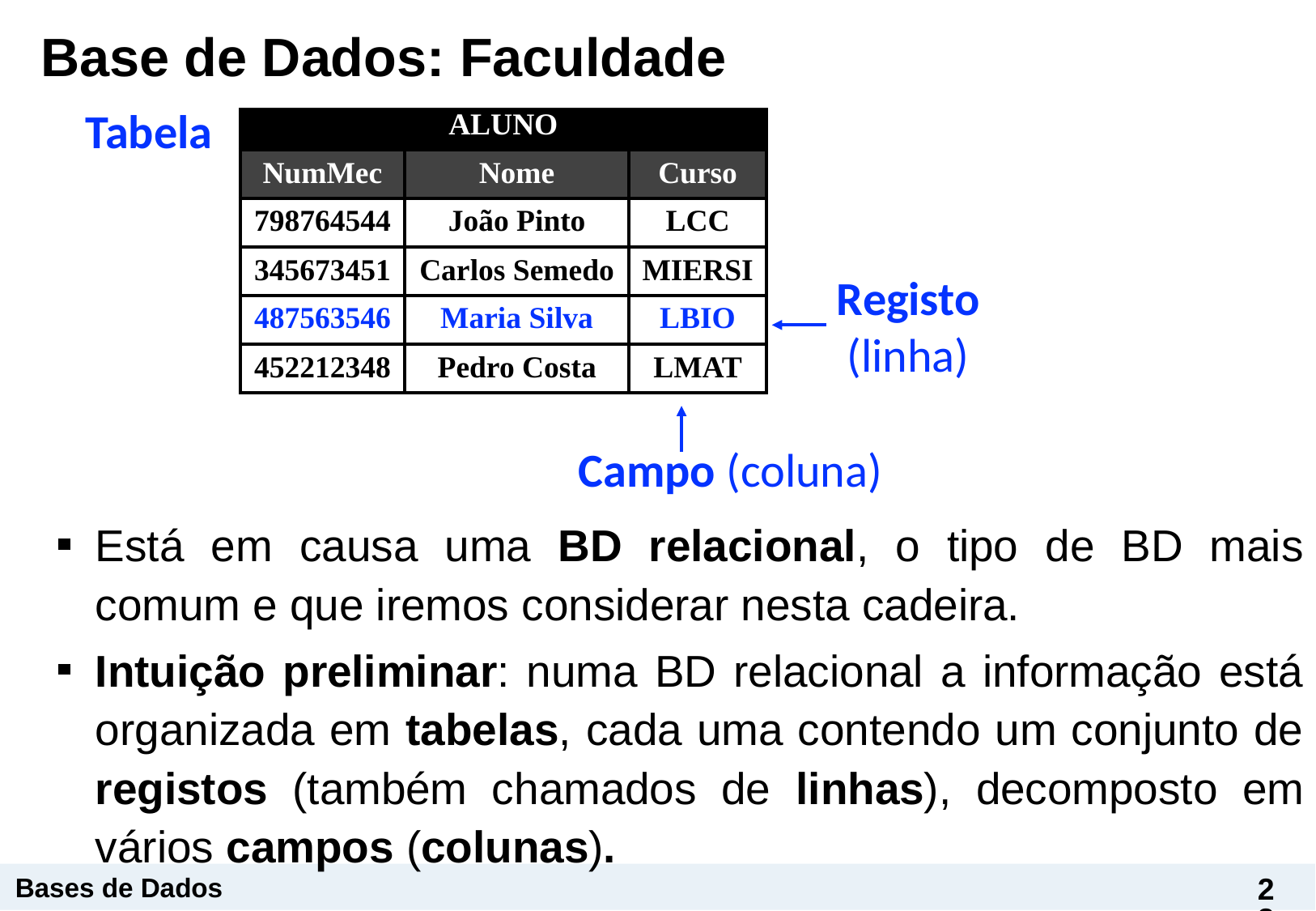

# Base de Dados: Faculdade
Tabela
| ALUNO |  |  |
| --- | --- | --- |
| NumMec | Nome | Curso |
| 798764544 | João Pinto | LCC |
| 345673451 | Carlos Semedo | MIERSI |
| 487563546 | Maria Silva | LBIO |
| 452212348 | Pedro Costa | LMAT |
Registo
(linha)

Campo (coluna)
Está em causa uma BD relacional, o tipo de BD mais comum e que iremos considerar nesta cadeira.
Intuição preliminar: numa BD relacional a informação está organizada em tabelas, cada uma contendo um conjunto de registos (também chamados de linhas), decomposto em vários campos (colunas).
23